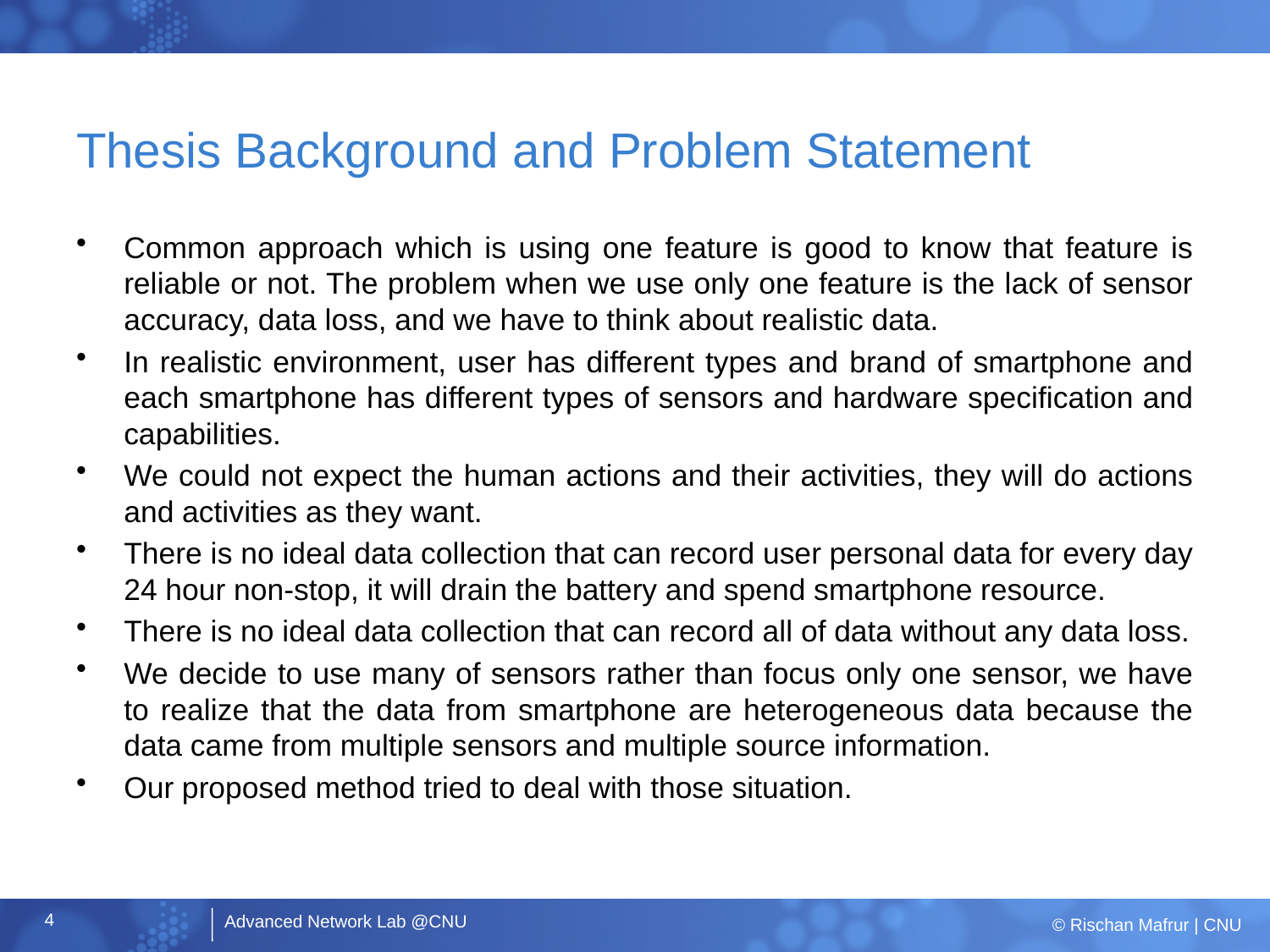

# Thesis Background and Problem Statement
Common approach which is using one feature is good to know that feature is reliable or not. The problem when we use only one feature is the lack of sensor accuracy, data loss, and we have to think about realistic data.
In realistic environment, user has different types and brand of smartphone and each smartphone has different types of sensors and hardware specification and capabilities.
We could not expect the human actions and their activities, they will do actions and activities as they want.
There is no ideal data collection that can record user personal data for every day 24 hour non-stop, it will drain the battery and spend smartphone resource.
There is no ideal data collection that can record all of data without any data loss.
We decide to use many of sensors rather than focus only one sensor, we have to realize that the data from smartphone are heterogeneous data because the data came from multiple sensors and multiple source information.
Our proposed method tried to deal with those situation.